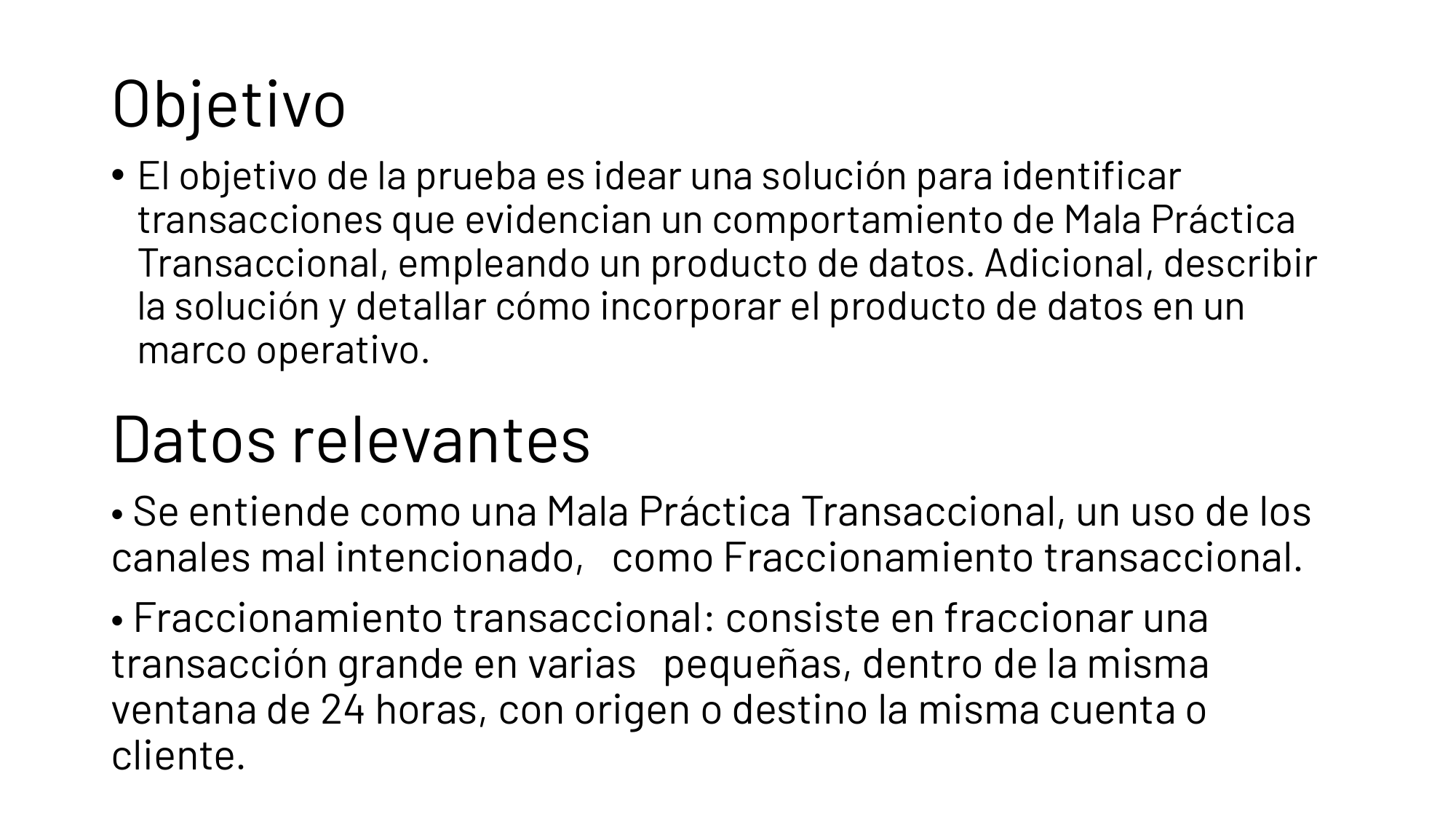

# Objetivo
El objetivo de la prueba es idear una solución para identificar transacciones que evidencian un comportamiento de Mala Práctica Transaccional, empleando un producto de datos. Adicional, describir la solución y detallar cómo incorporar el producto de datos en un marco operativo.

Datos relevantes
• Se entiende como una Mala Práctica Transaccional, un uso de los canales mal intencionado,   como Fraccionamiento transaccional.
• Fraccionamiento transaccional: consiste en fraccionar una transacción grande en varias   pequeñas, dentro de la misma ventana de 24 horas, con origen o destino la misma cuenta o cliente.